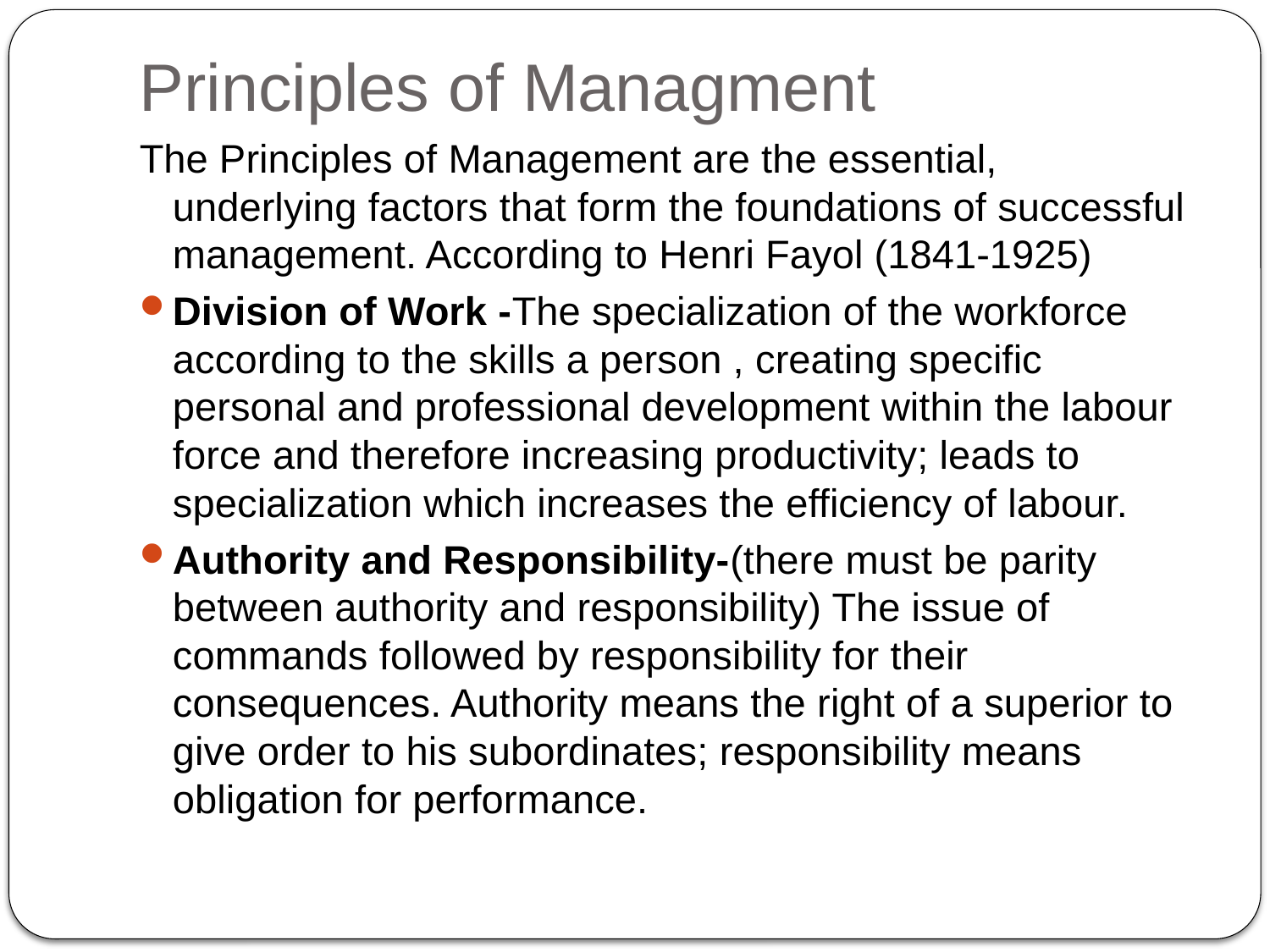

# Principles of Managment
The Principles of Management are the essential, underlying factors that form the foundations of successful management. According to Henri Fayol (1841-1925)
Division of Work -The specialization of the workforce according to the skills a person , creating specific personal and professional development within the labour force and therefore increasing productivity; leads to specialization which increases the efficiency of labour.
Authority and Responsibility-(there must be parity between authority and responsibility) The issue of commands followed by responsibility for their consequences. Authority means the right of a superior to give order to his subordinates; responsibility means obligation for performance.